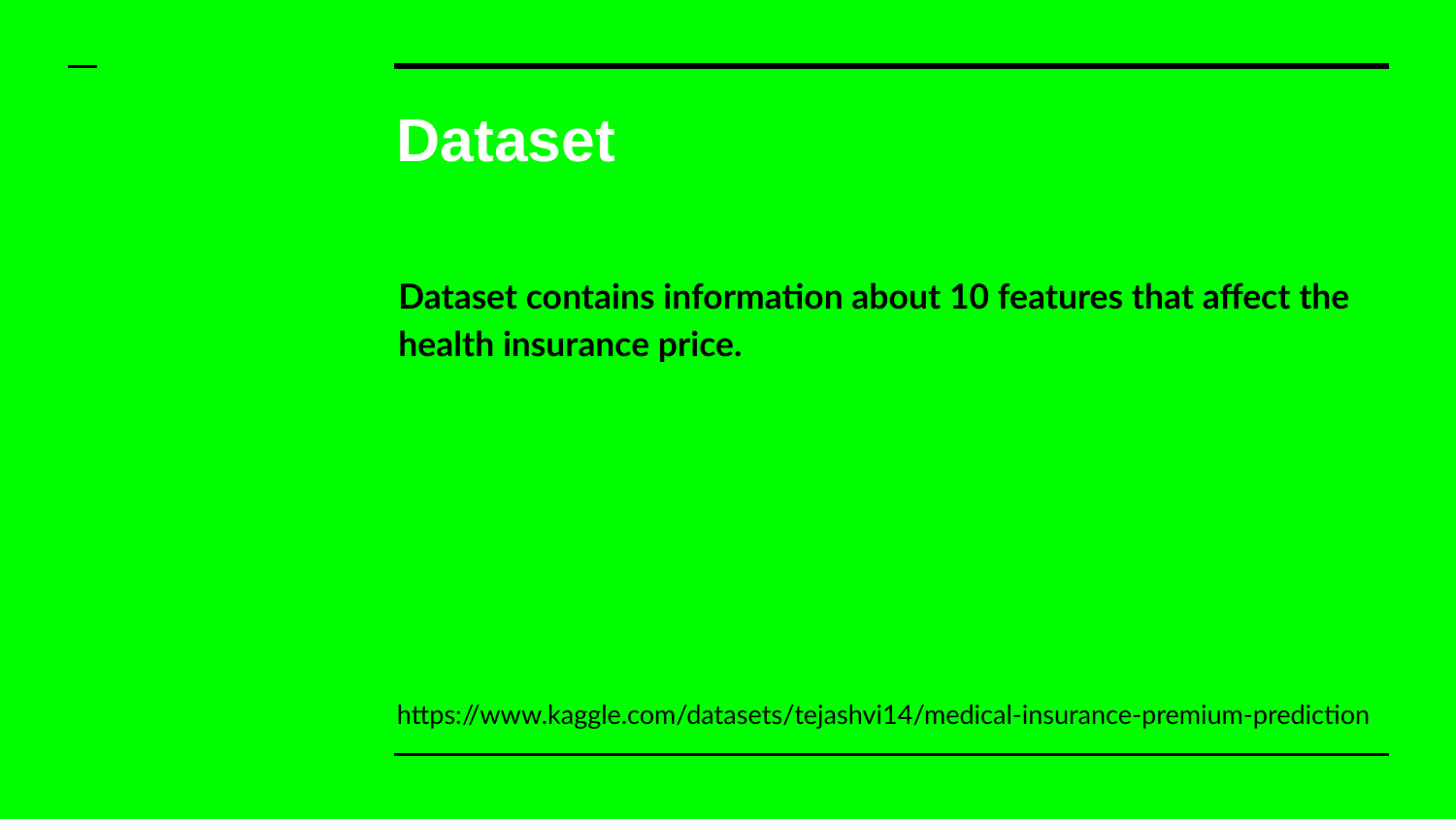

# Dataset
Dataset contains information about 10 features that affect the health insurance price.
https://www.kaggle.com/datasets/tejashvi14/medical-insurance-premium-prediction